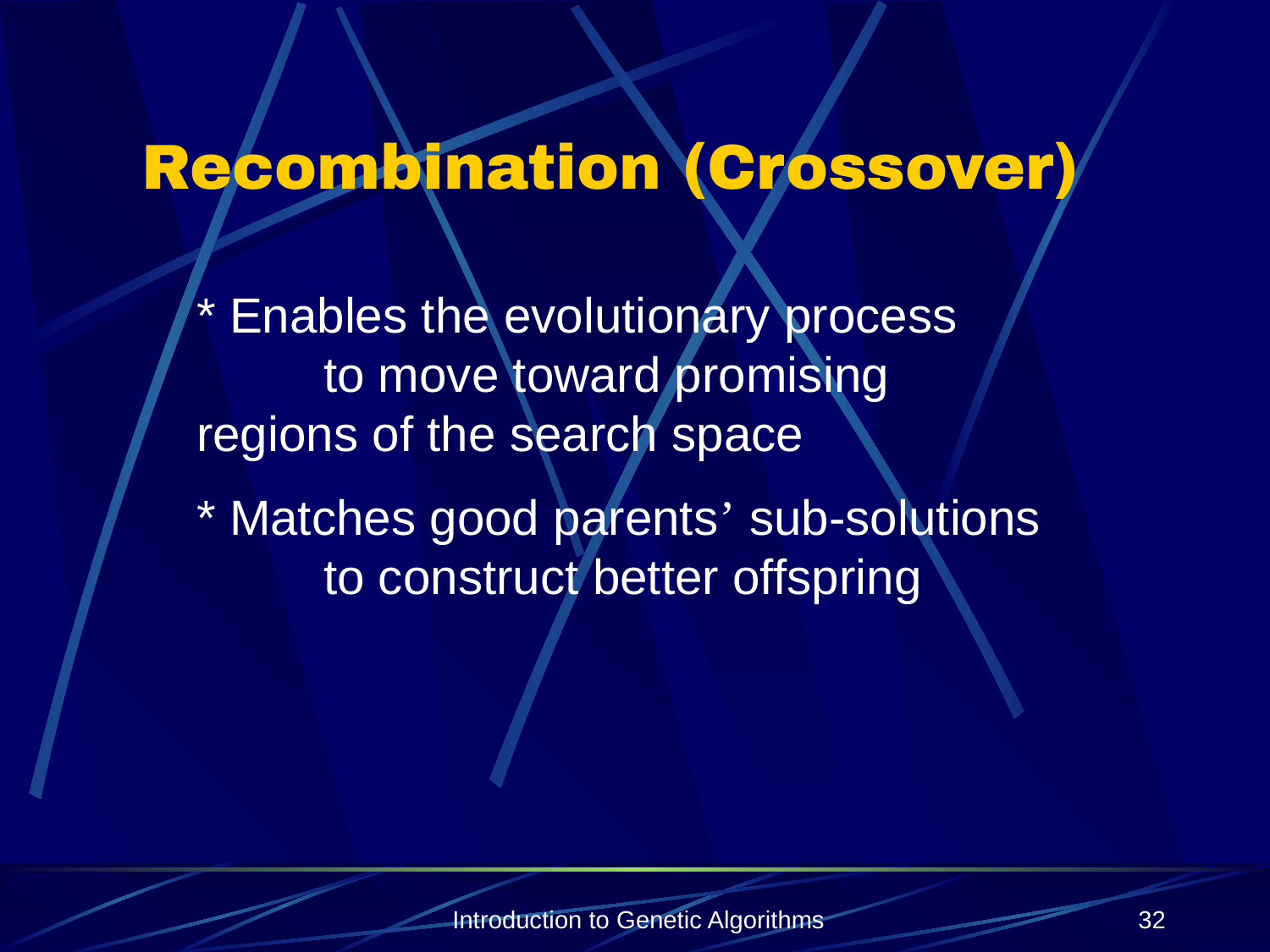

# Recombination (Crossover)
* Enables the evolutionary process     	to move toward promising 	regions of the search space
* Matches good parents’ sub-solutions 	to construct better offspring
Introduction to Genetic Algorithms
32